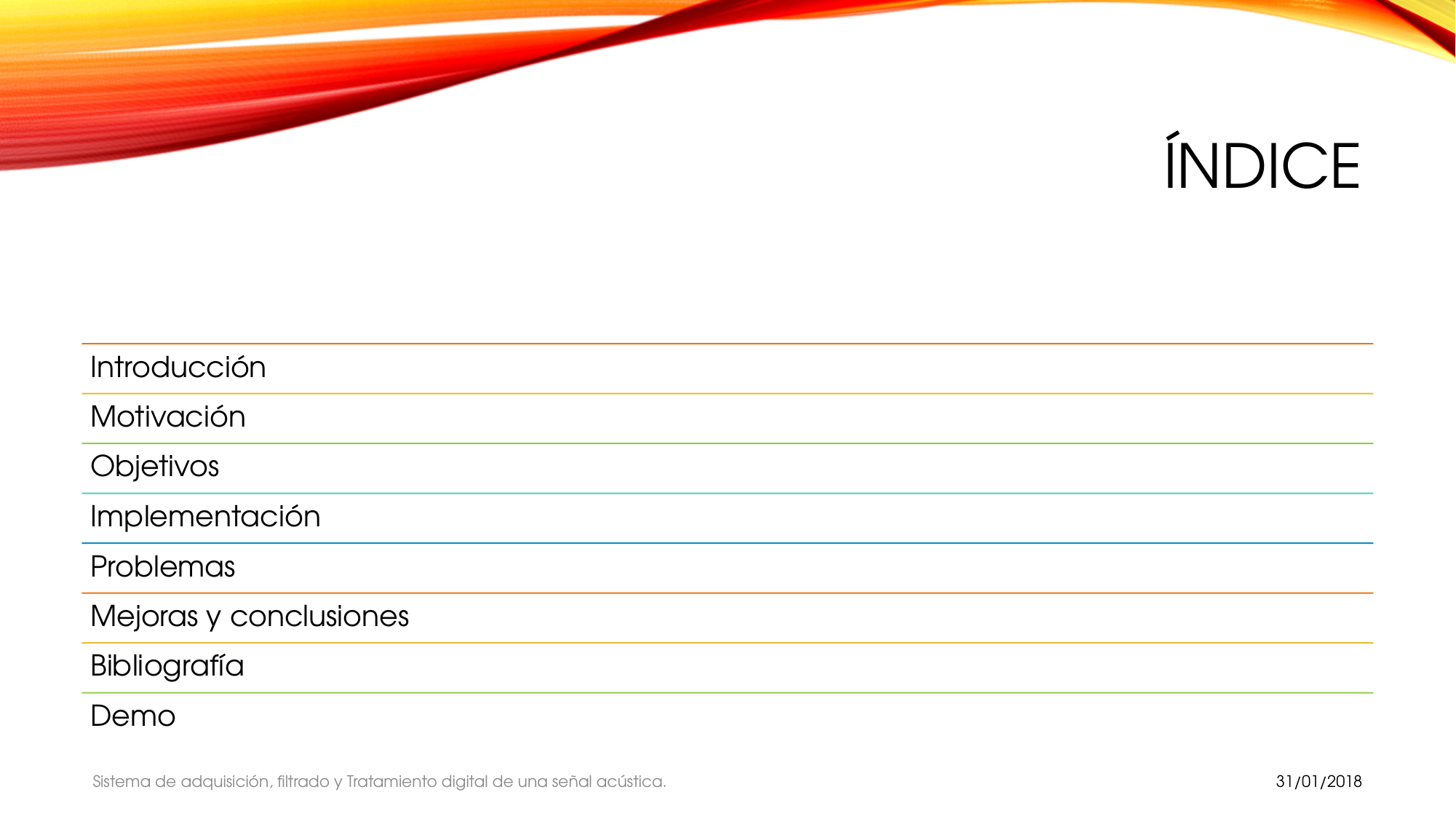

2
# Índice
Introducción
Motivación
Objetivos
Implementación
Problemas
Mejoras y conclusiones
Bibliografía
Demo
Sistema de adquisición, filtrado y Tratamiento digital de una señal acústica.
31/01/2018